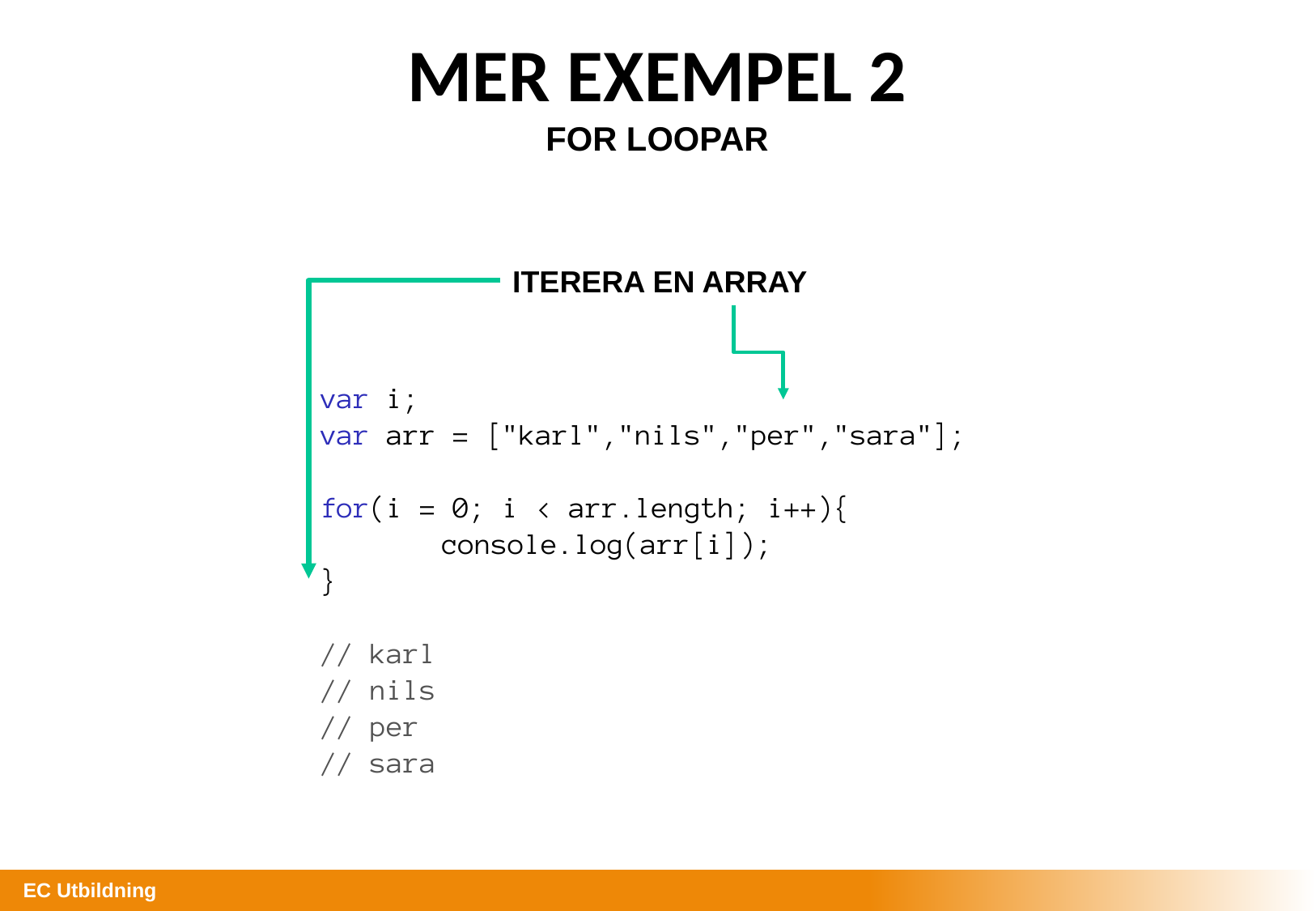

MER EXEMPEL 2
FOR LOOPAR
ITERERA EN ARRAY
var i;
var arr = ["karl","nils","per","sara"];

for(i = 0; i < arr.length; i++){
	console.log(arr[i]);
}

// karl
// nils
// per
// sara
EC Utbildning